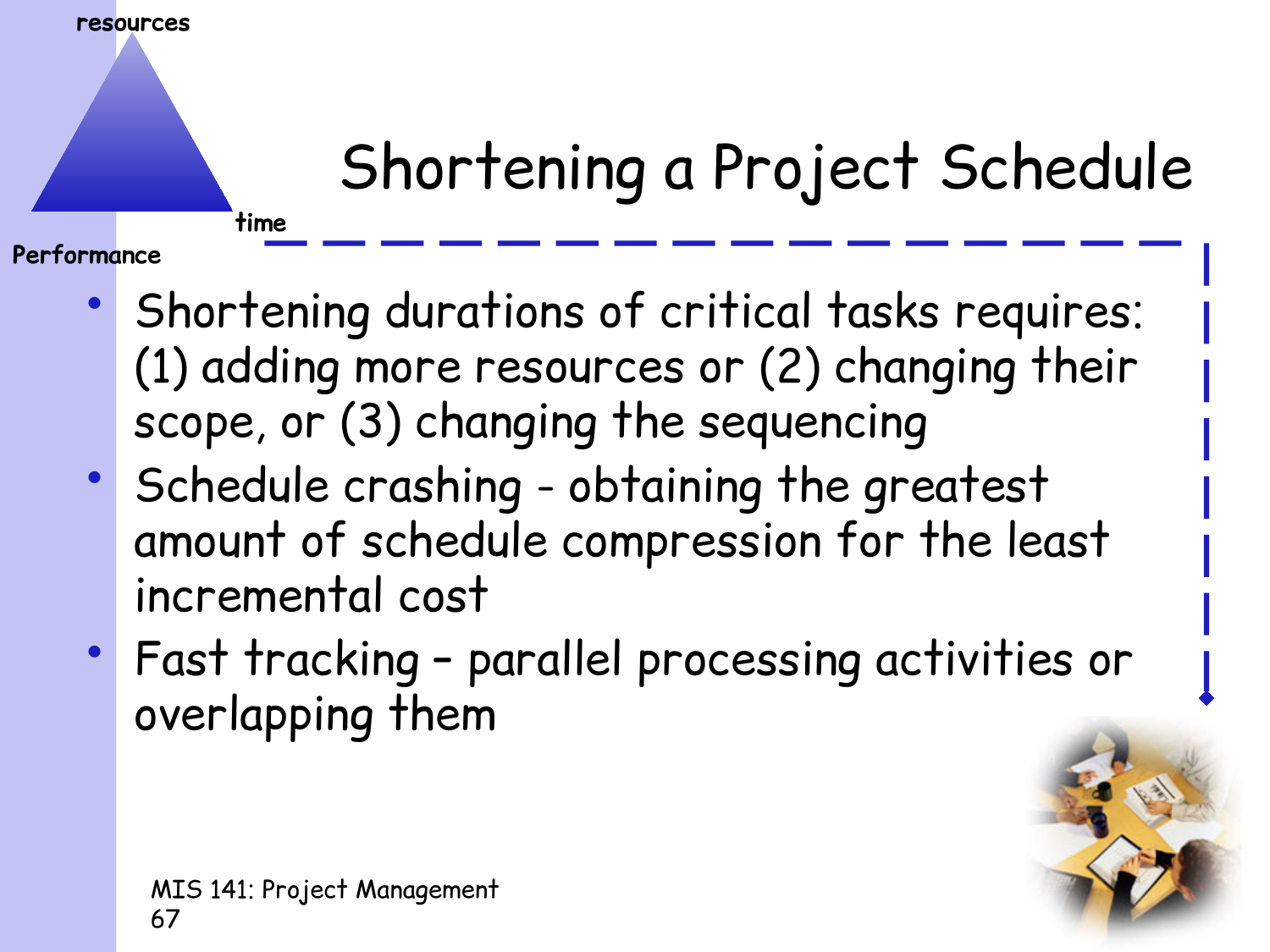

# Shortening a Project Schedule
Shortening durations of critical tasks requires: (1) adding more resources or (2) changing their scope, or (3) changing the sequencing
Schedule crashing - obtaining the greatest amount of schedule compression for the least incremental cost
Fast tracking – parallel processing activities or overlapping them

MIS 141: Project Management
67